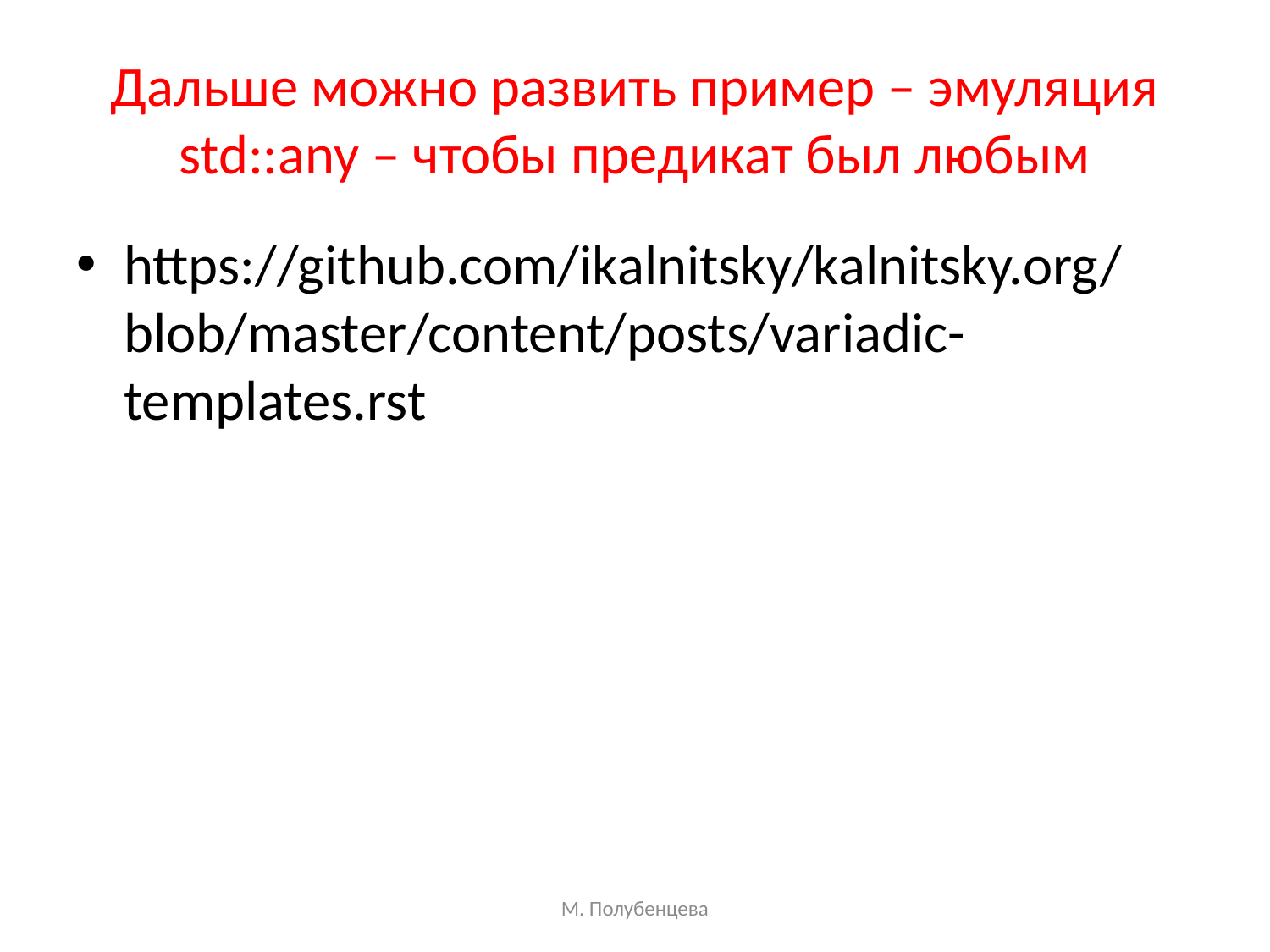

# Дальше можно развить пример – эмуляция std::any – чтобы предикат был любым
https://github.com/ikalnitsky/kalnitsky.org/blob/master/content/posts/variadic-templates.rst
М. Полубенцева